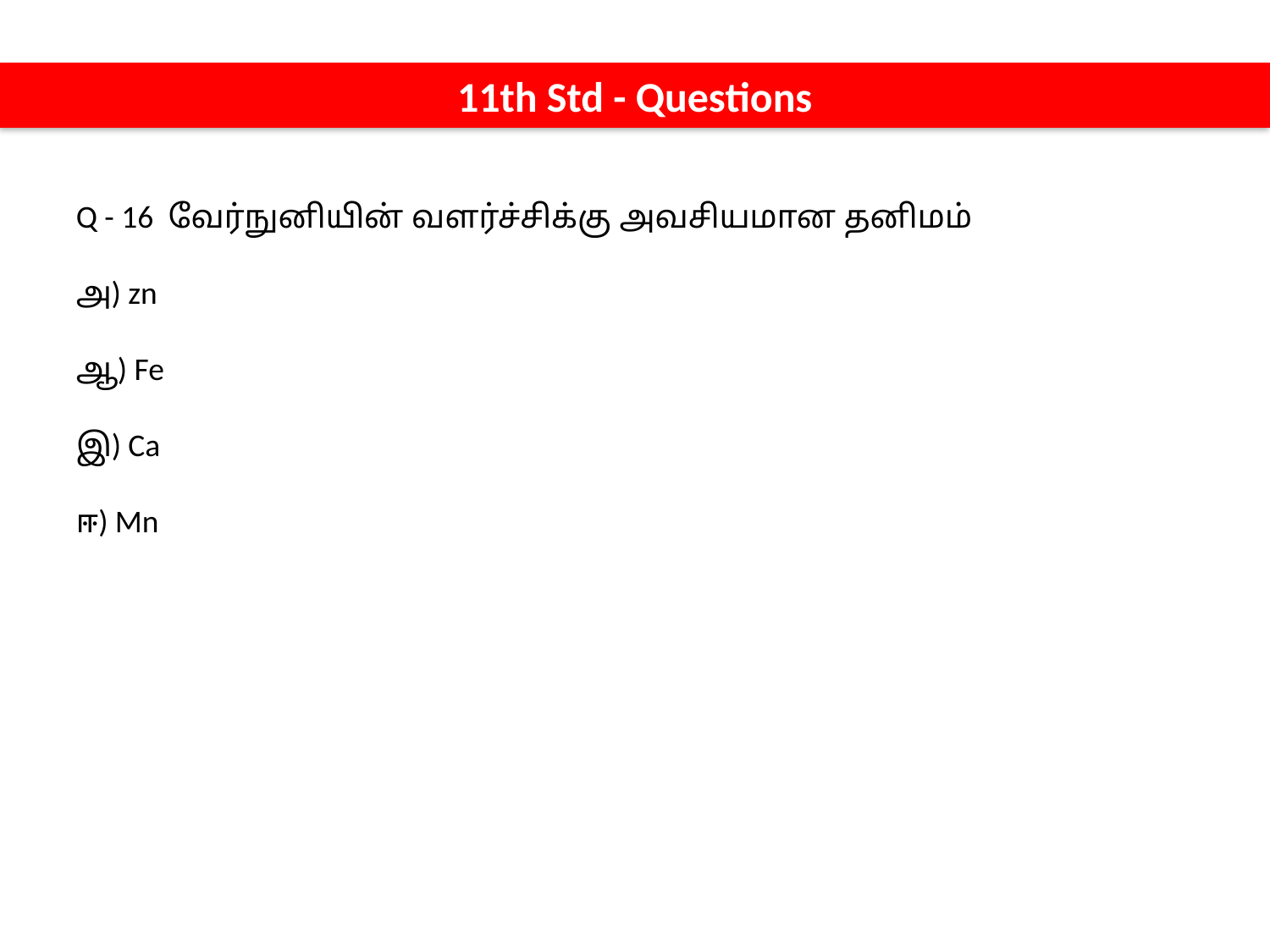

11th Std - Questions
Q - 16  வேர்நுனியின் வளர்ச்சிக்கு அவசியமான தனிமம்

அ) zn

ஆ) Fe

இ) Ca

ஈ) Mn